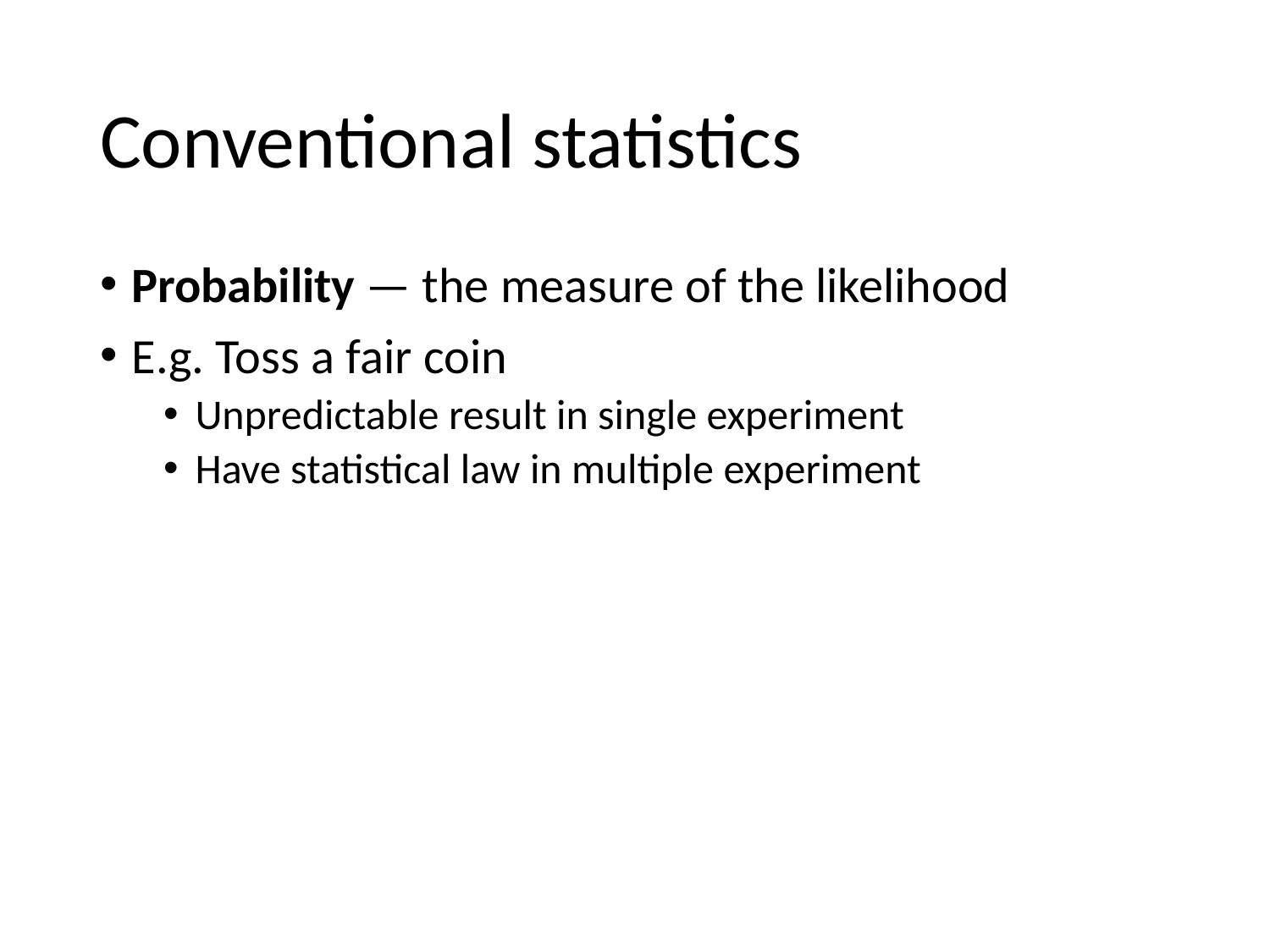

# Conventional statistics
Probability — the measure of the likelihood
E.g. Toss a fair coin
Unpredictable result in single experiment
Have statistical law in multiple experiment